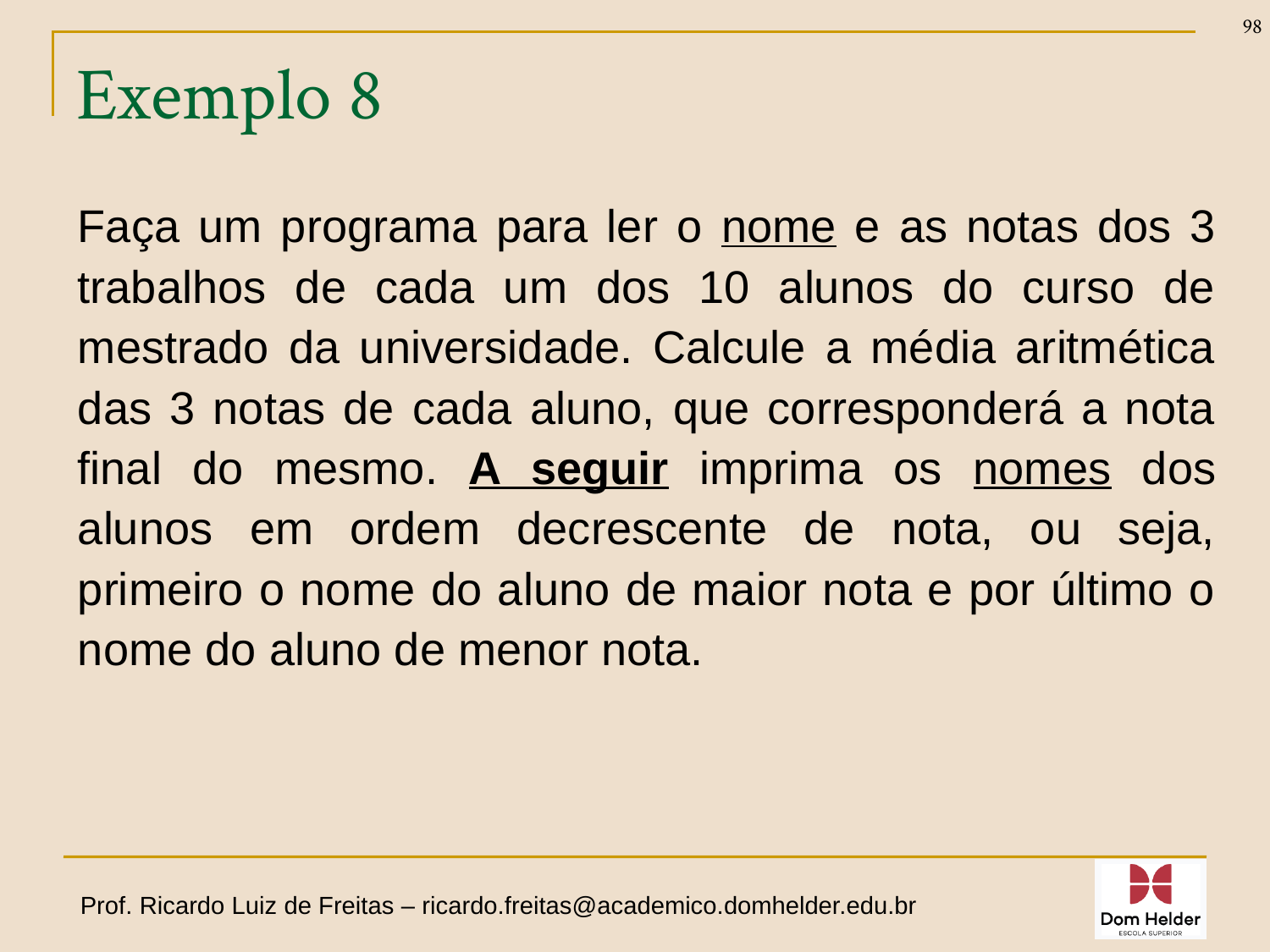

98
# Exemplo 8
Faça um programa para ler o nome e as notas dos 3 trabalhos de cada um dos 10 alunos do curso de mestrado da universidade. Calcule a média aritmética das 3 notas de cada aluno, que corresponderá a nota final do mesmo. A seguir imprima os nomes dos alunos em ordem decrescente de nota, ou seja, primeiro o nome do aluno de maior nota e por último o nome do aluno de menor nota.